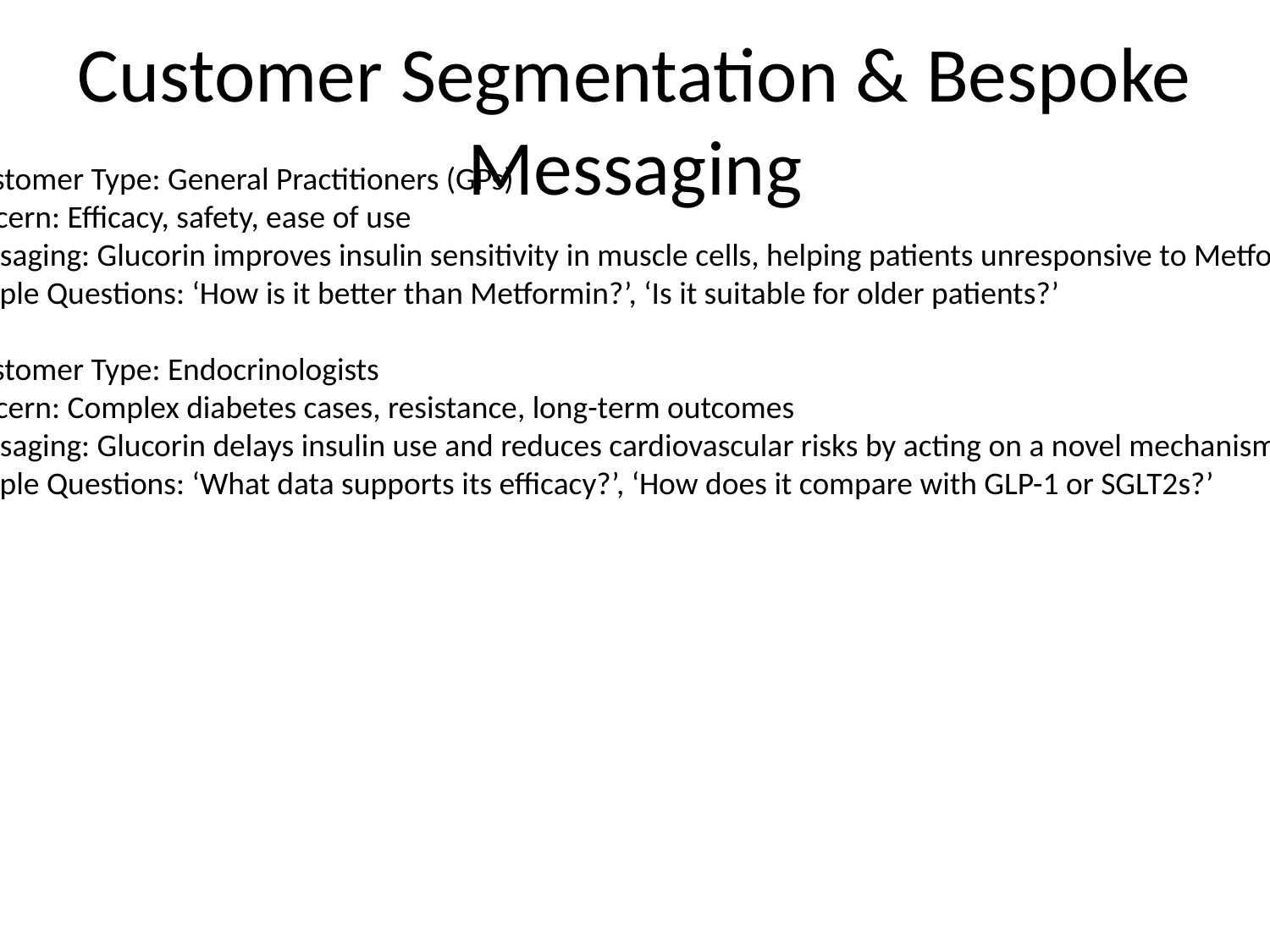

# Customer Segmentation & Bespoke Messaging
1. Customer Type: General Practitioners (GPs)
- Concern: Efficacy, safety, ease of use
- Messaging: Glucorin improves insulin sensitivity in muscle cells, helping patients unresponsive to Metformin.
- Sample Questions: ‘How is it better than Metformin?’, ‘Is it suitable for older patients?’

2. Customer Type: Endocrinologists
- Concern: Complex diabetes cases, resistance, long-term outcomes
- Messaging: Glucorin delays insulin use and reduces cardiovascular risks by acting on a novel mechanism.
- Sample Questions: ‘What data supports its efficacy?’, ‘How does it compare with GLP-1 or SGLT2s?’